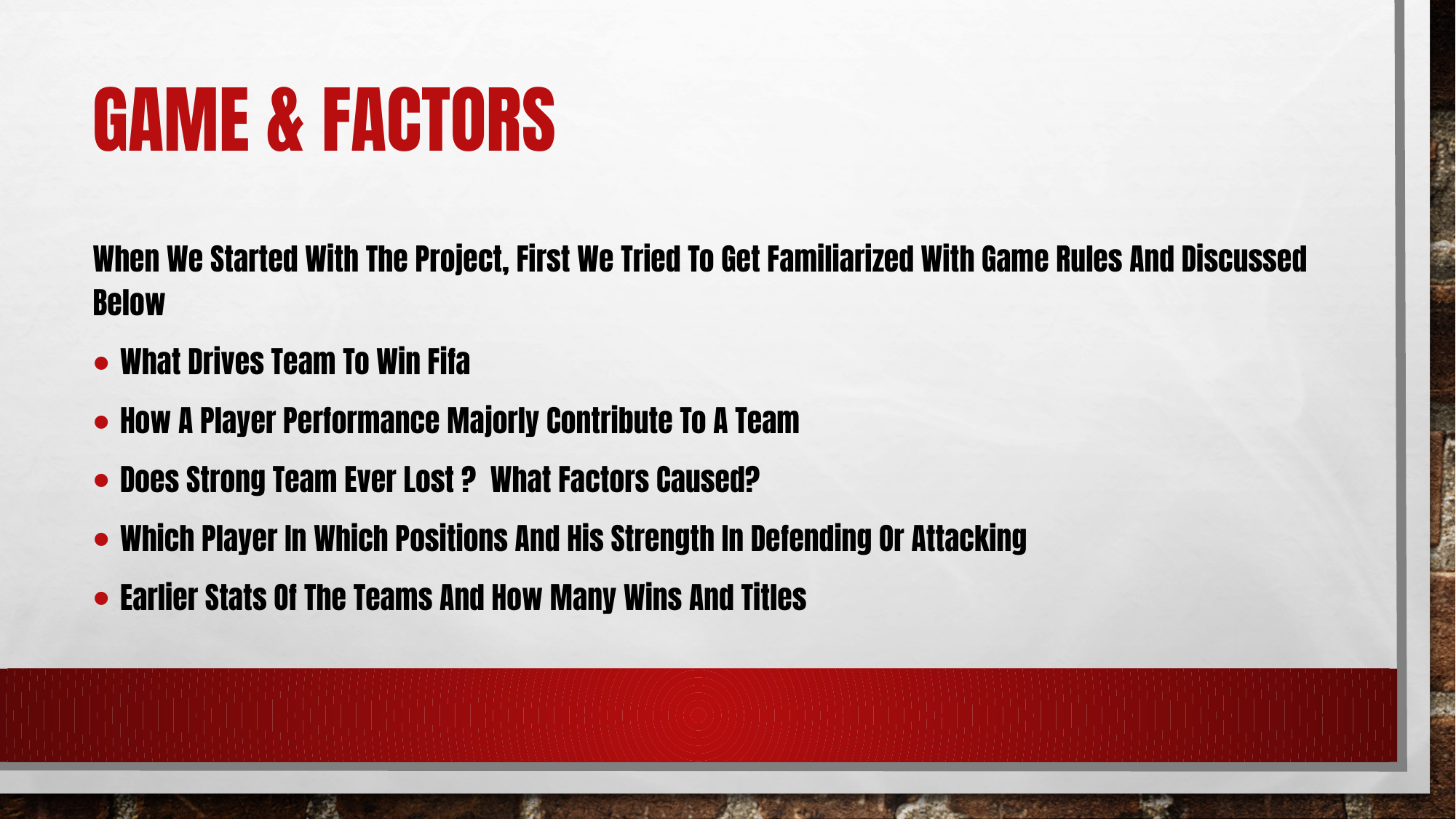

# Game & factors
When We Started With The Project, First We Tried To Get Familiarized With Game Rules And Discussed Below
What Drives Team To Win Fifa
How A Player Performance Majorly Contribute To A Team
Does Strong Team Ever Lost ?  What Factors Caused?
Which Player In Which Positions And His Strength In Defending Or Attacking
Earlier Stats Of The Teams And How Many Wins And Titles